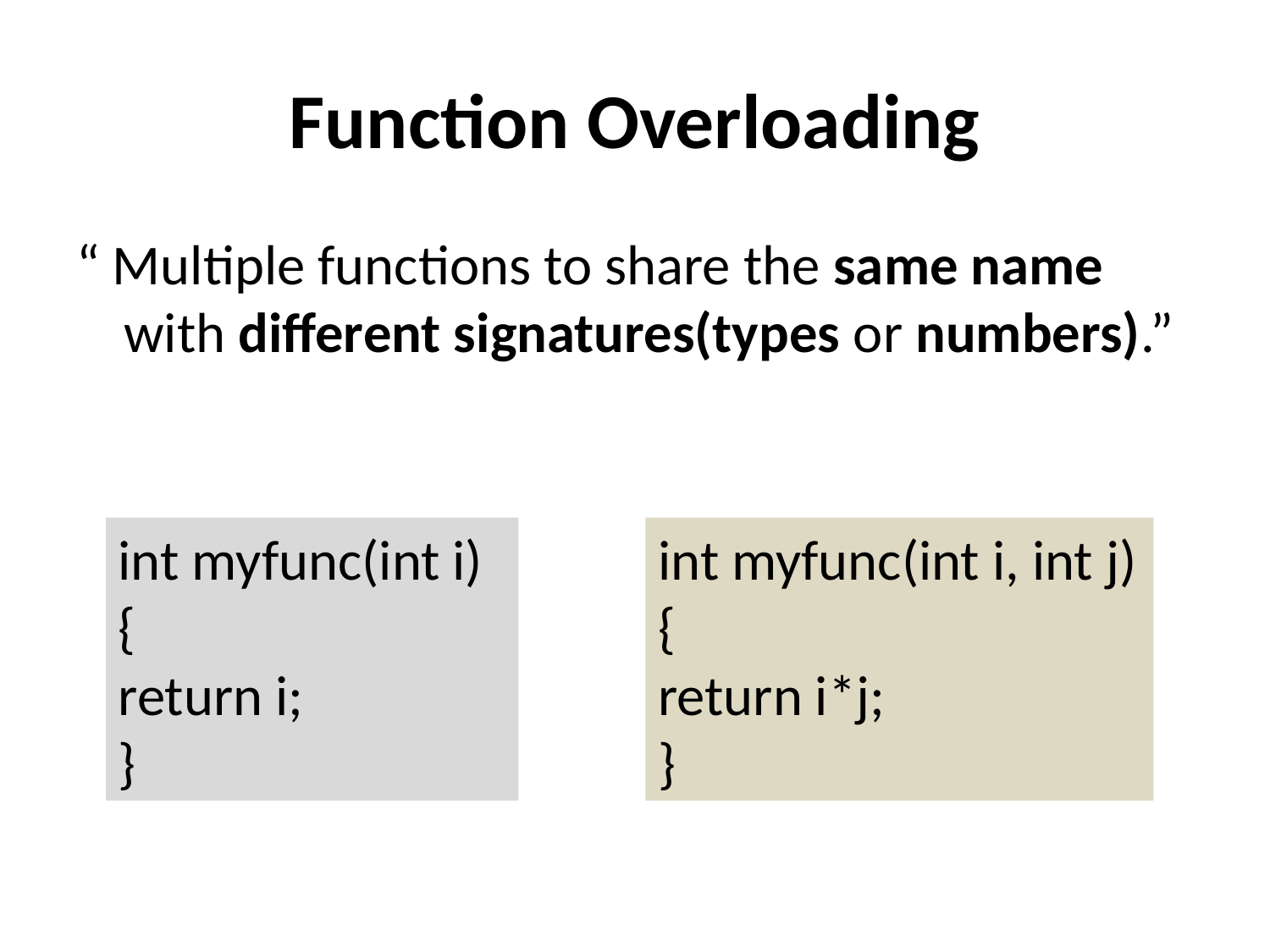

# Function Overloading
“ Multiple functions to share the same name with different signatures(types or numbers).”
int myfunc(int i)
{
return i;
}
int myfunc(int i, int j)
{
return i*j;
}